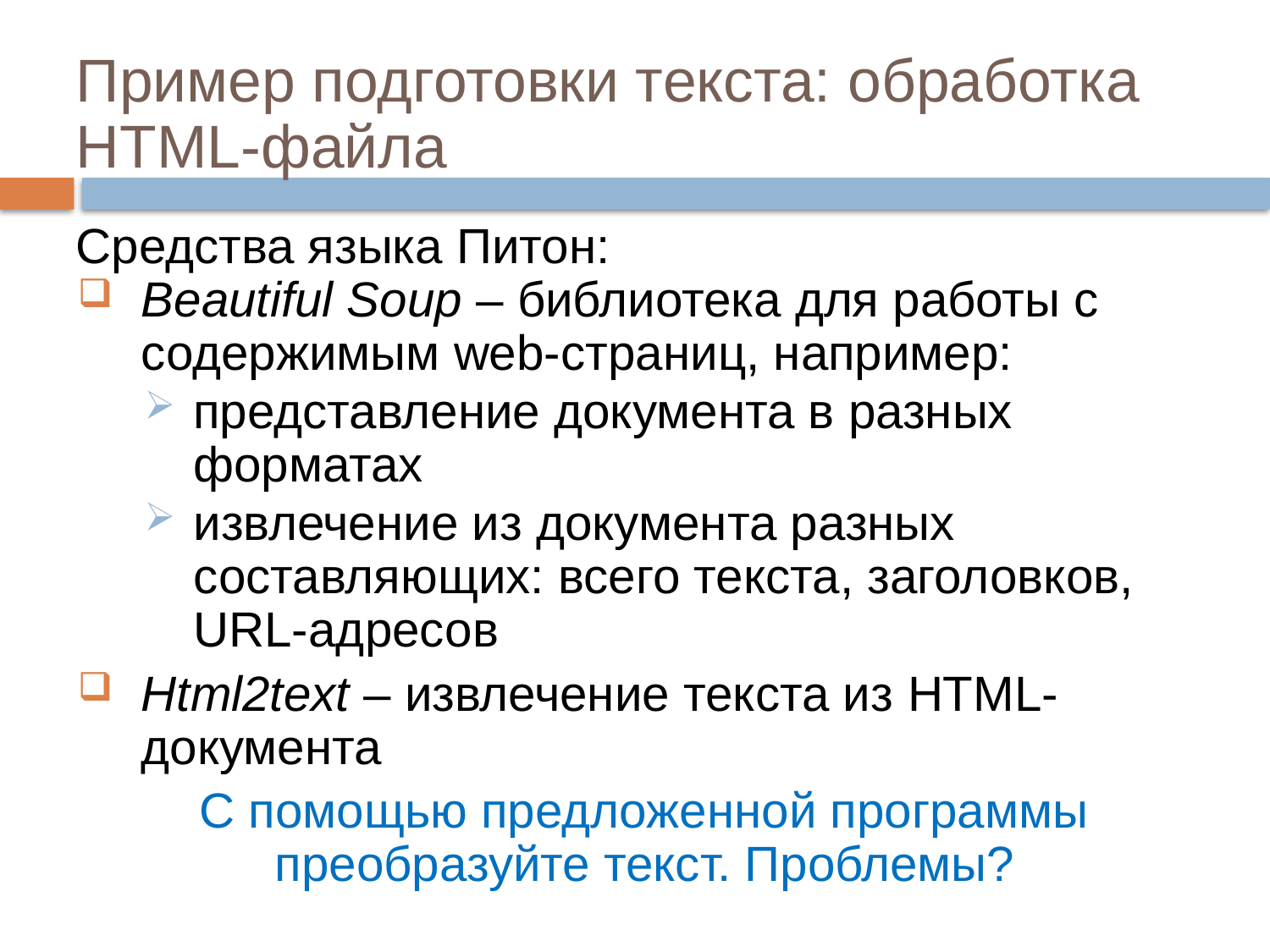

# Пример подготовки текста: обработка HTML-файла
Средства языка Питон:
Beautiful Soup – библиотека для работы с содержимым web-страниц, например:
представление документа в разных форматах
извлечение из документа разных составляющих: всего текста, заголовков, URL-адресов
Html2text – извлечение текста из HTML-документа
С помощью предложенной программы преобразуйте текст. Проблемы?

29